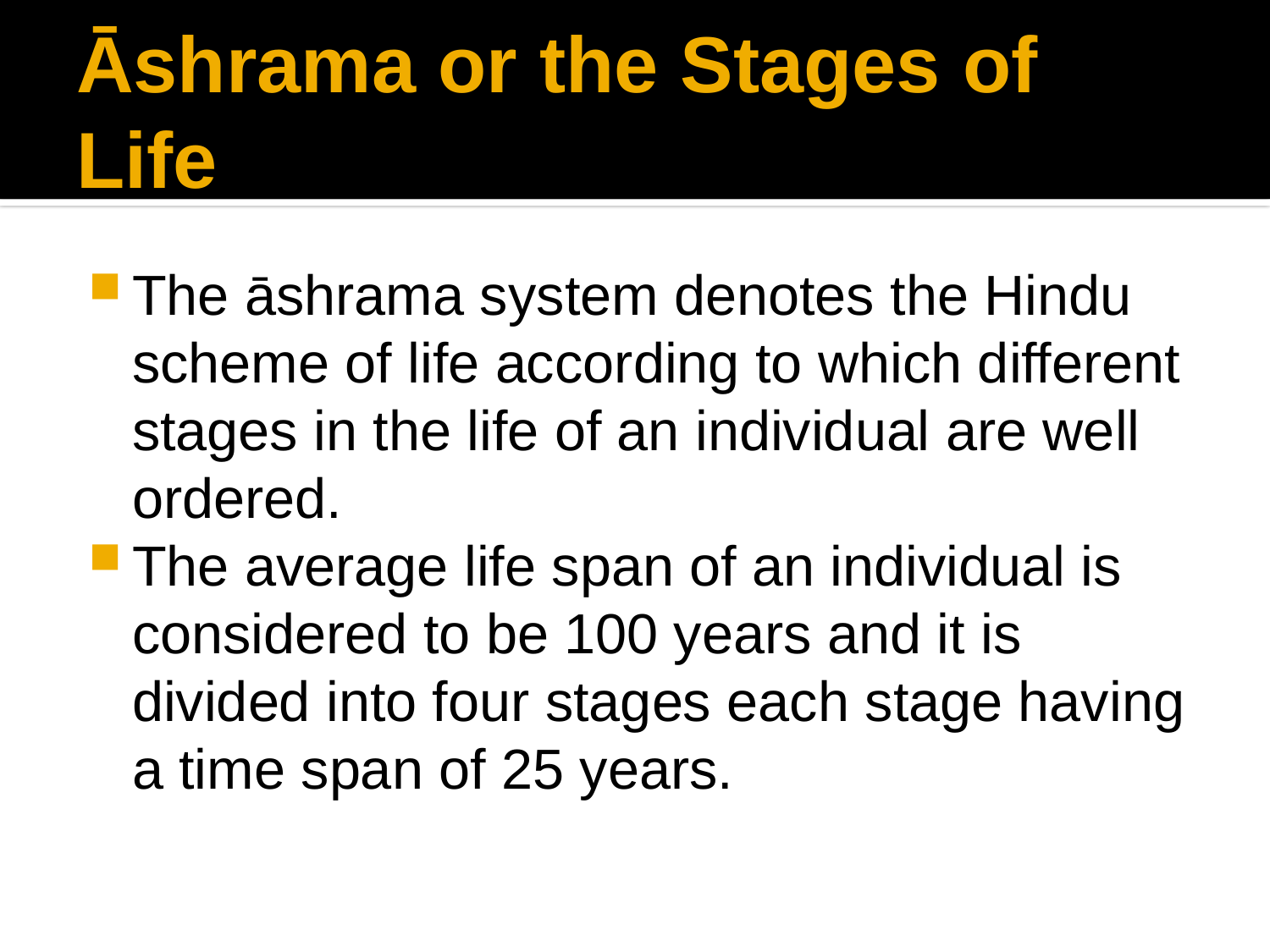

# Āshrama or the Stages of Life
The āshrama system denotes the Hindu scheme of life according to which different stages in the life of an individual are well ordered.
The average life span of an individual is considered to be 100 years and it is divided into four stages each stage having a time span of 25 years.